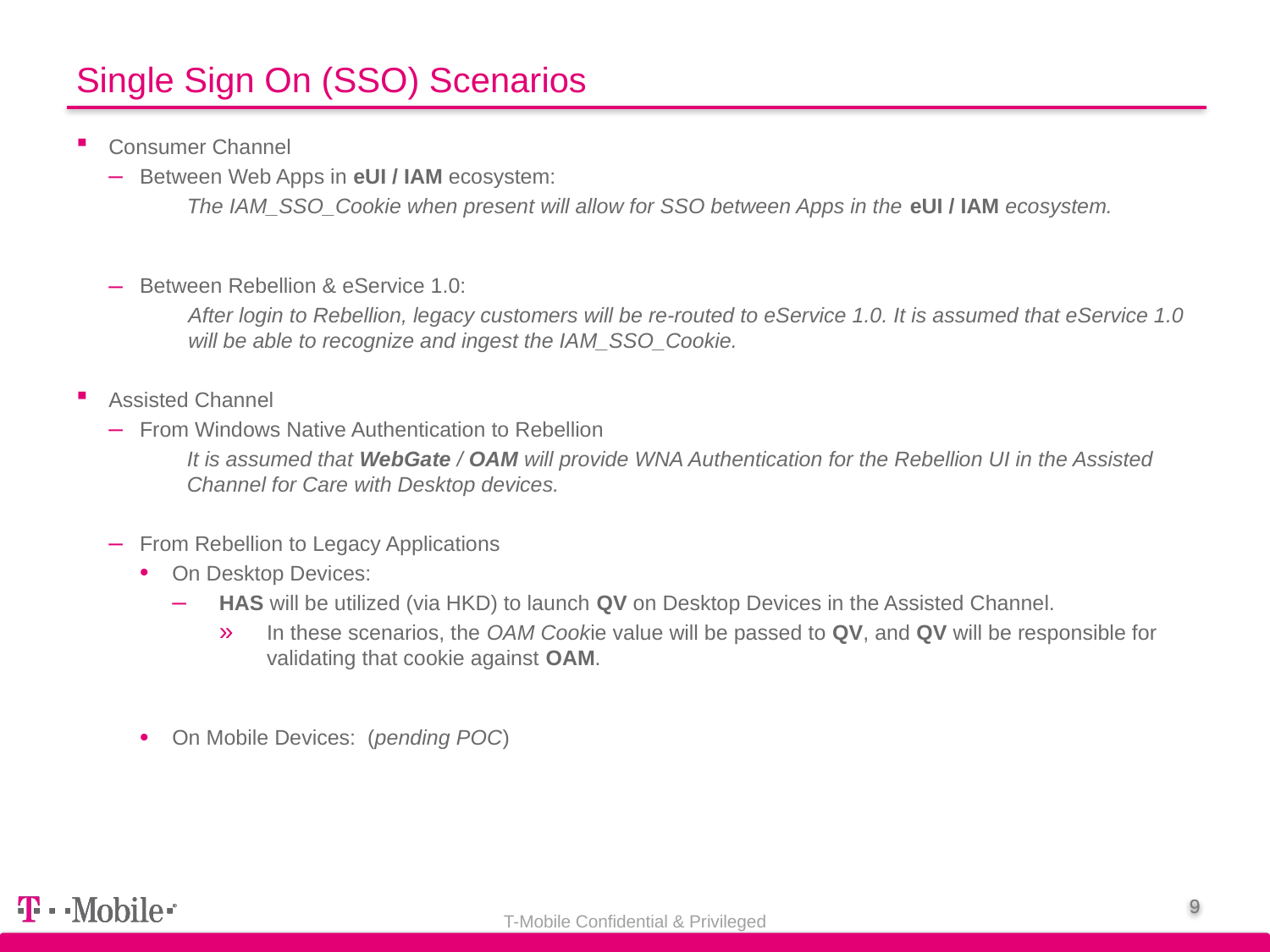

# Single Sign On (SSO) Scenarios
Consumer Channel
Between Web Apps in eUI / IAM ecosystem:
The IAM_SSO_Cookie when present will allow for SSO between Apps in the eUI / IAM ecosystem.

Between Rebellion & eService 1.0:
After login to Rebellion, legacy customers will be re-routed to eService 1.0. It is assumed that eService 1.0 will be able to recognize and ingest the IAM_SSO_Cookie.

Assisted Channel
From Windows Native Authentication to Rebellion
It is assumed that WebGate / OAM will provide WNA Authentication for the Rebellion UI in the Assisted Channel for Care with Desktop devices.

From Rebellion to Legacy Applications
On Desktop Devices:
HAS will be utilized (via HKD) to launch QV on Desktop Devices in the Assisted Channel.
In these scenarios, the OAM Cookie value will be passed to QV, and QV will be responsible for validating that cookie against OAM.

On Mobile Devices:  (pending POC)
T-Mobile Confidential & Privileged